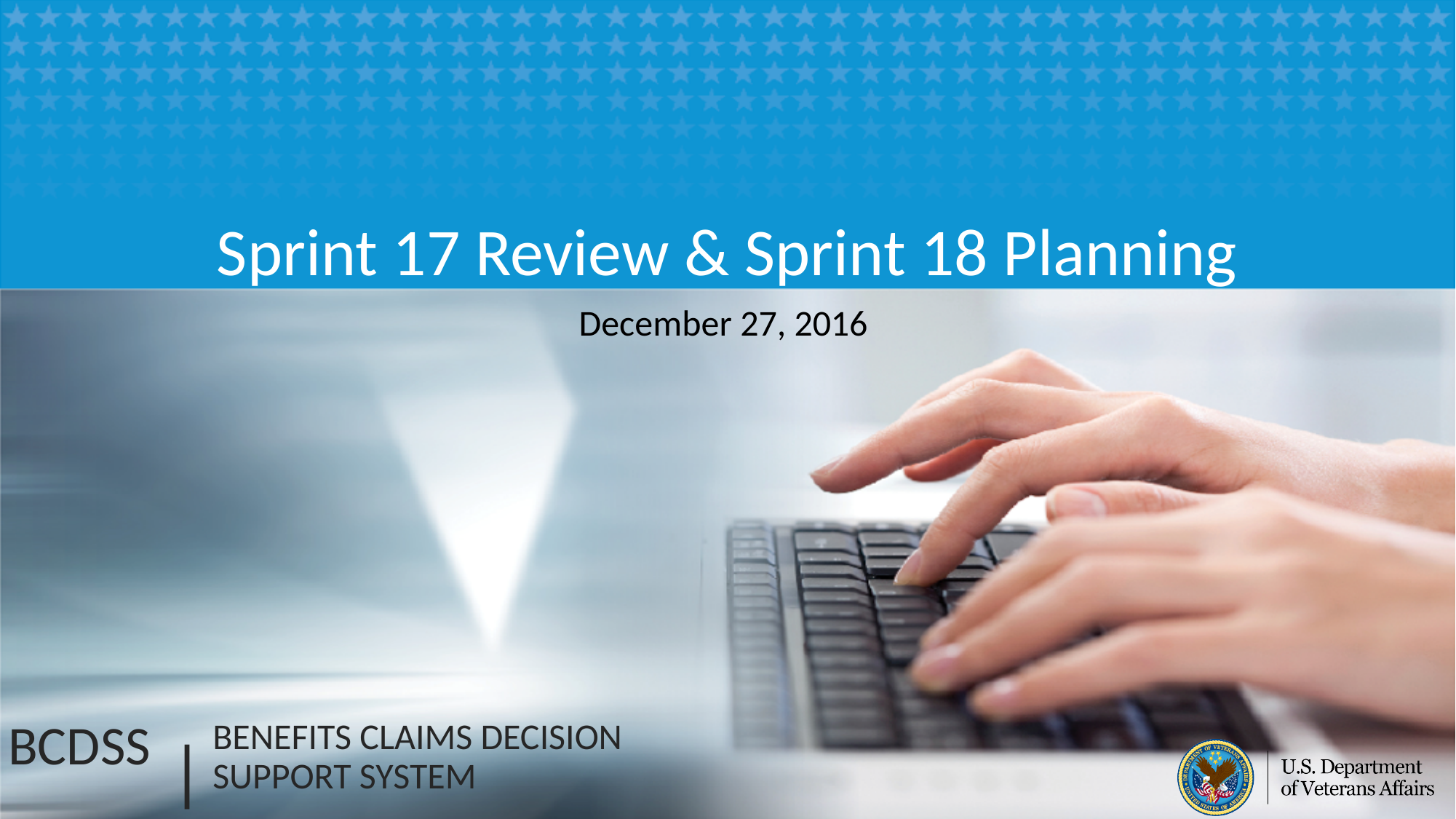

# Sprint 17 Review & Sprint 18 Planning
December 27, 2016